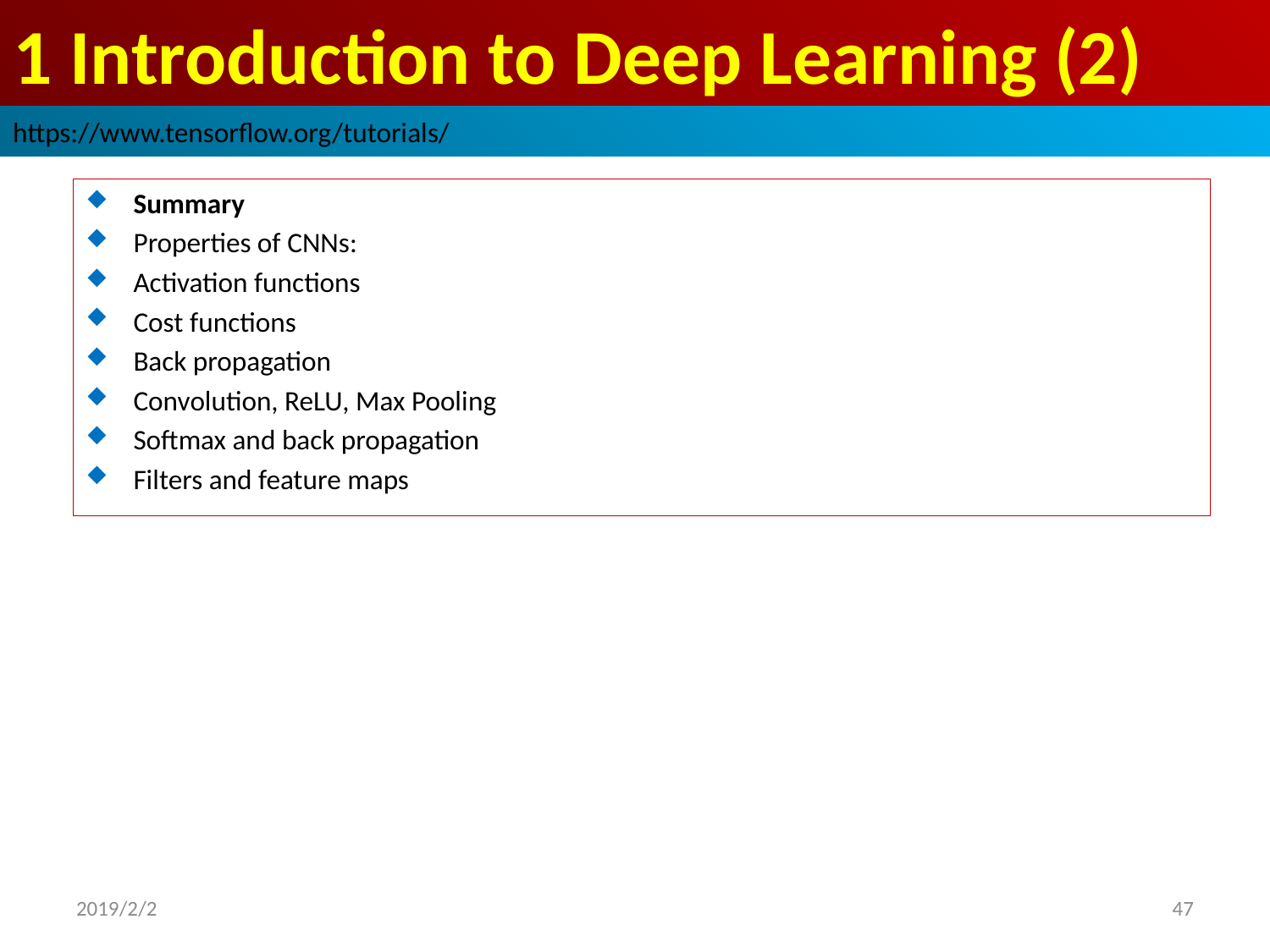

# 1 Introduction to Deep Learning (2)
https://www.tensorflow.org/tutorials/
Summary
Properties of CNNs:
Activation functions
Cost functions
Back propagation
Convolution, ReLU, Max Pooling
Softmax and back propagation
Filters and feature maps
2019/2/2
47